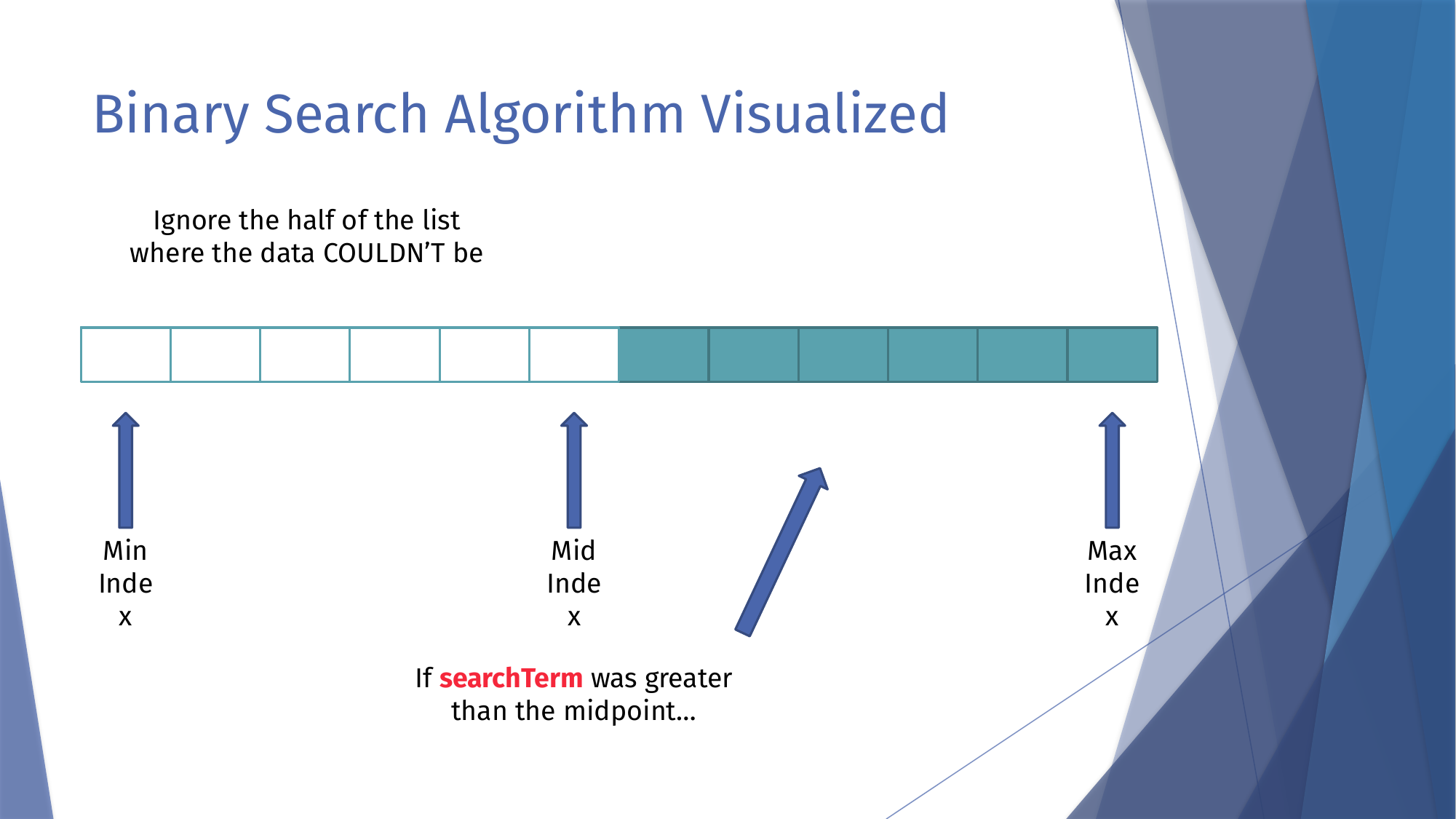

# Binary Search Algorithm Visualized
Ignore the half of the list where the data COULDN’T be

If searchTerm was greater than the midpoint…
Min Index
Mid Index
Max Index